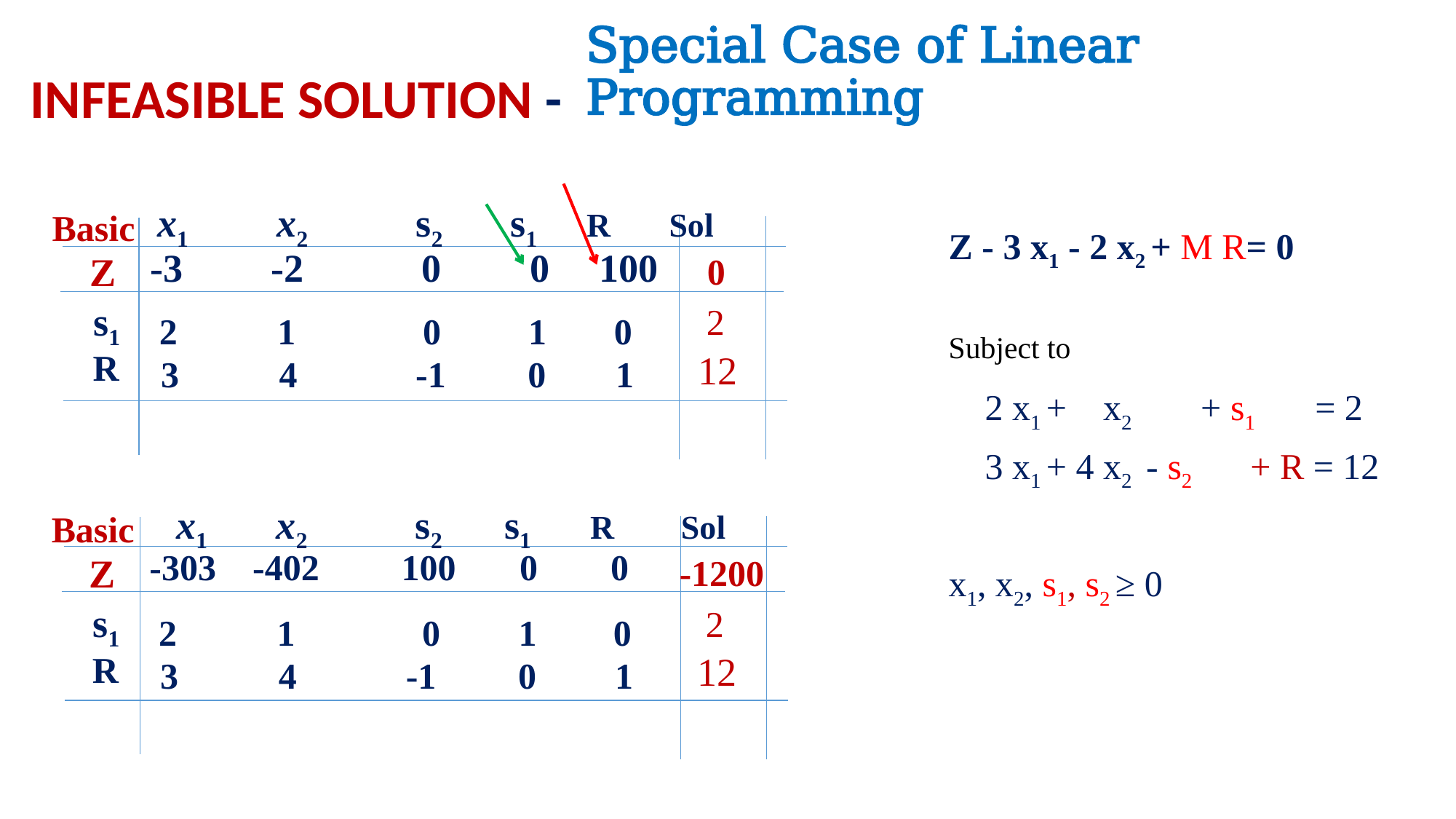

Special Case of Linear Programming
INFEASIBLE SOLUTION -

		Z - 3 x1 - 2 x2 + M R= 0
		Subject to
	    	    2 x1 +    x2        + s1       = 2
	      	    3 x1 + 4 x2  - s2           + R = 12
	        	x1, x2, s1, s2 ≥ 0
 x1         x2           s2            s1     R       Sol
Basic
-3         -2            0         0     100
Z
   0
 s1
 2

2           1              0          1 	  0
 R
 12

   3           4             -1         0  	     1
   x1       x2           s2           s1      R        Sol
Basic
-303    -402         100       0        0
Z
-1200
 s1
 2

2           1              0         1 	  0
 R
 12

   3           4            -1         0  	     1